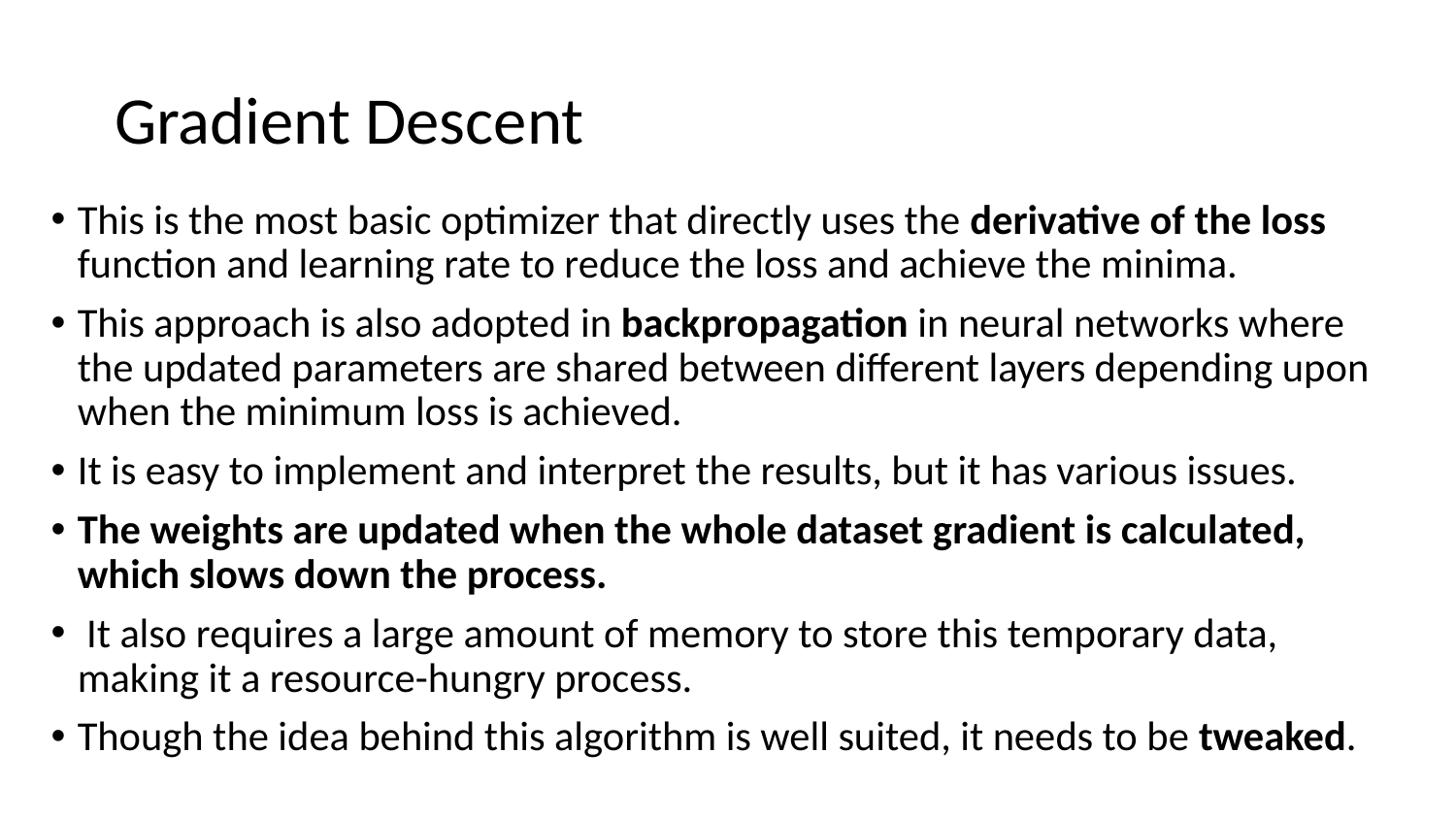

# Gradient Descent
This is the most basic optimizer that directly uses the derivative of the loss function and learning rate to reduce the loss and achieve the minima.
This approach is also adopted in backpropagation in neural networks where the updated parameters are shared between different layers depending upon when the minimum loss is achieved.
It is easy to implement and interpret the results, but it has various issues.
The weights are updated when the whole dataset gradient is calculated, which slows down the process.
 It also requires a large amount of memory to store this temporary data, making it a resource-hungry process.
Though the idea behind this algorithm is well suited, it needs to be tweaked.